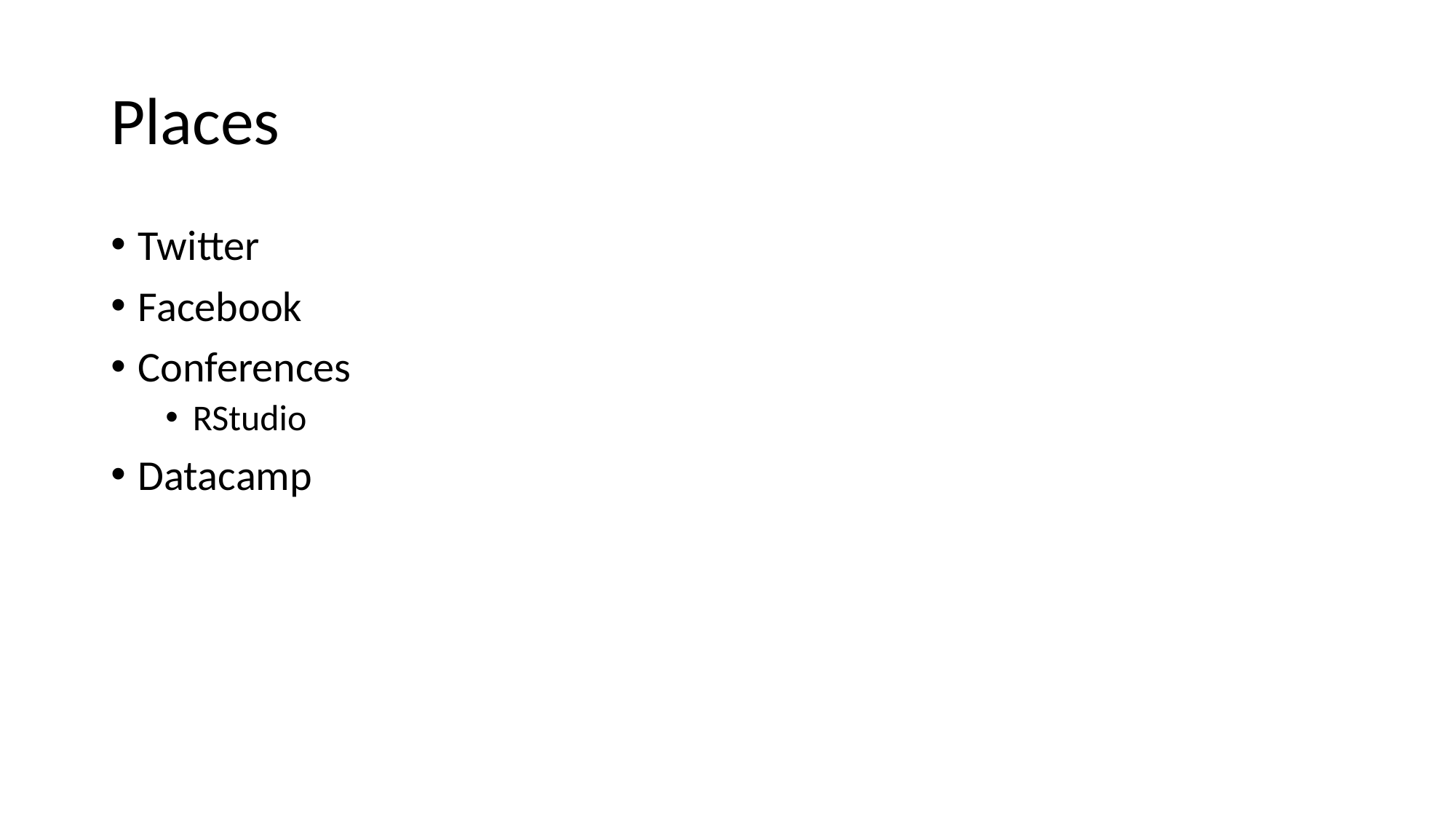

# Places
Twitter
Facebook
Conferences
RStudio
Datacamp